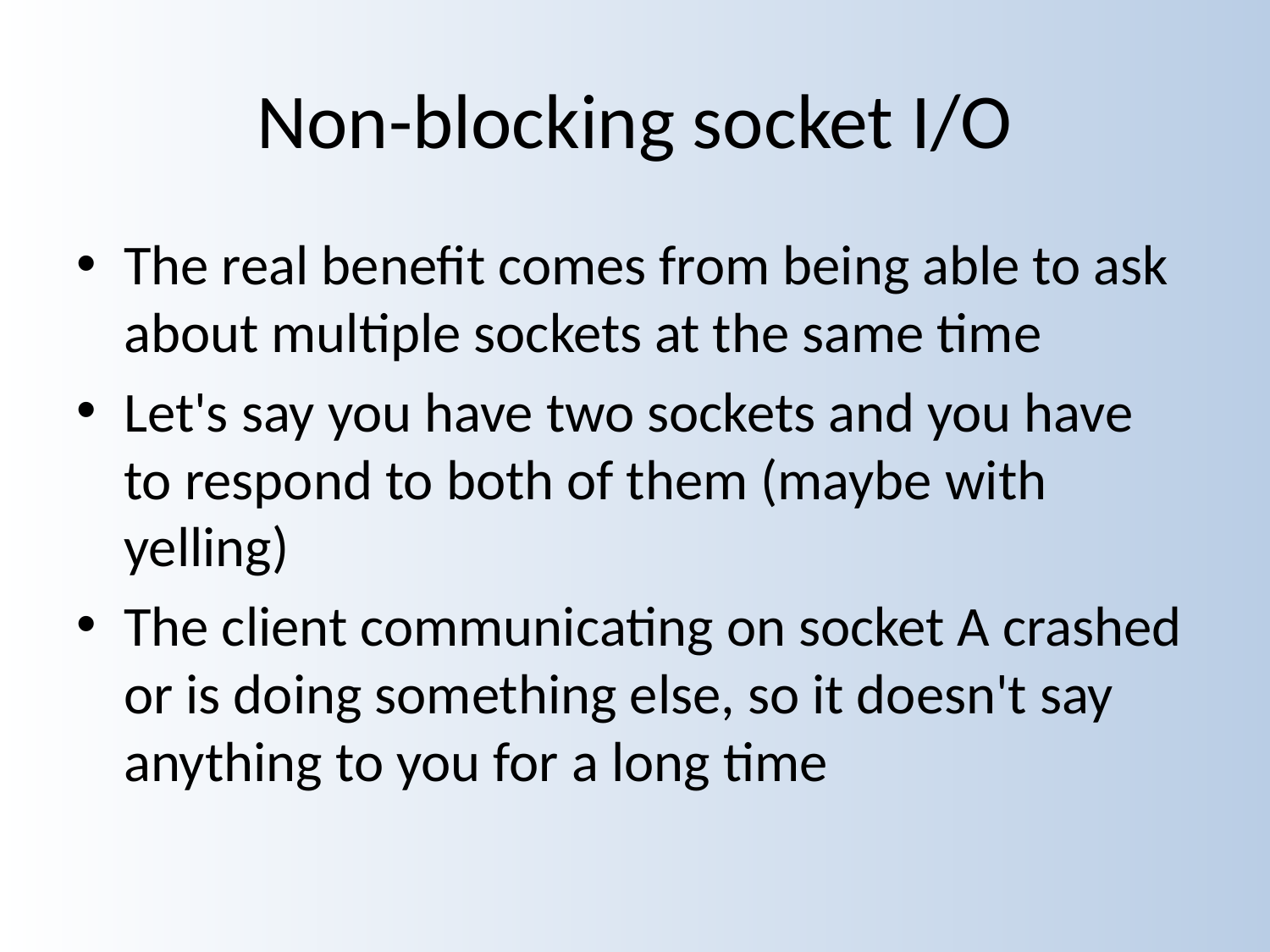

# Non-blocking socket I/O
The real benefit comes from being able to ask about multiple sockets at the same time
Let's say you have two sockets and you have to respond to both of them (maybe with yelling)
The client communicating on socket A crashed or is doing something else, so it doesn't say anything to you for a long time